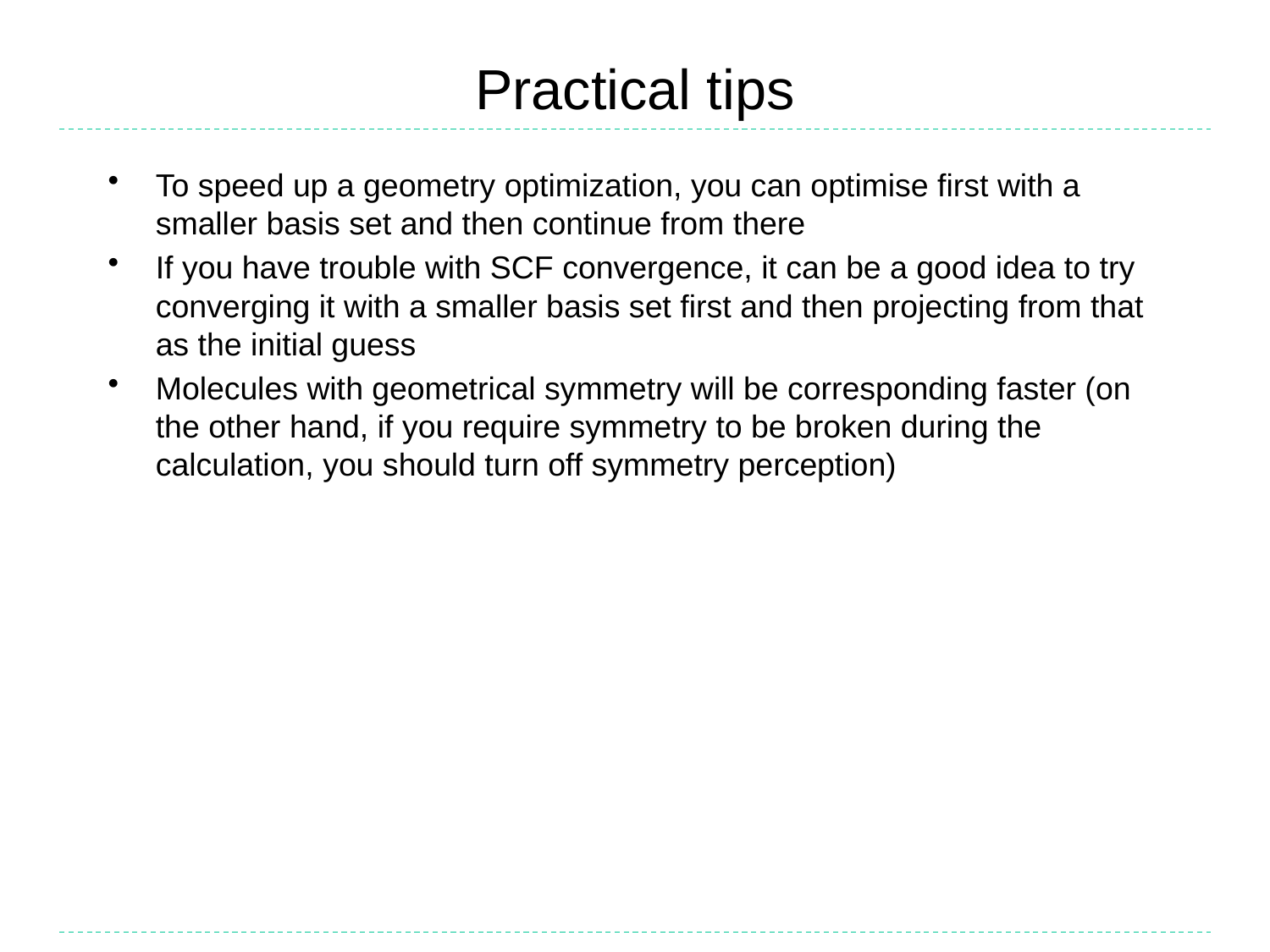

# Practical tips
To speed up a geometry optimization, you can optimise first with a smaller basis set and then continue from there
If you have trouble with SCF convergence, it can be a good idea to try converging it with a smaller basis set first and then projecting from that as the initial guess
Molecules with geometrical symmetry will be corresponding faster (on the other hand, if you require symmetry to be broken during the calculation, you should turn off symmetry perception)